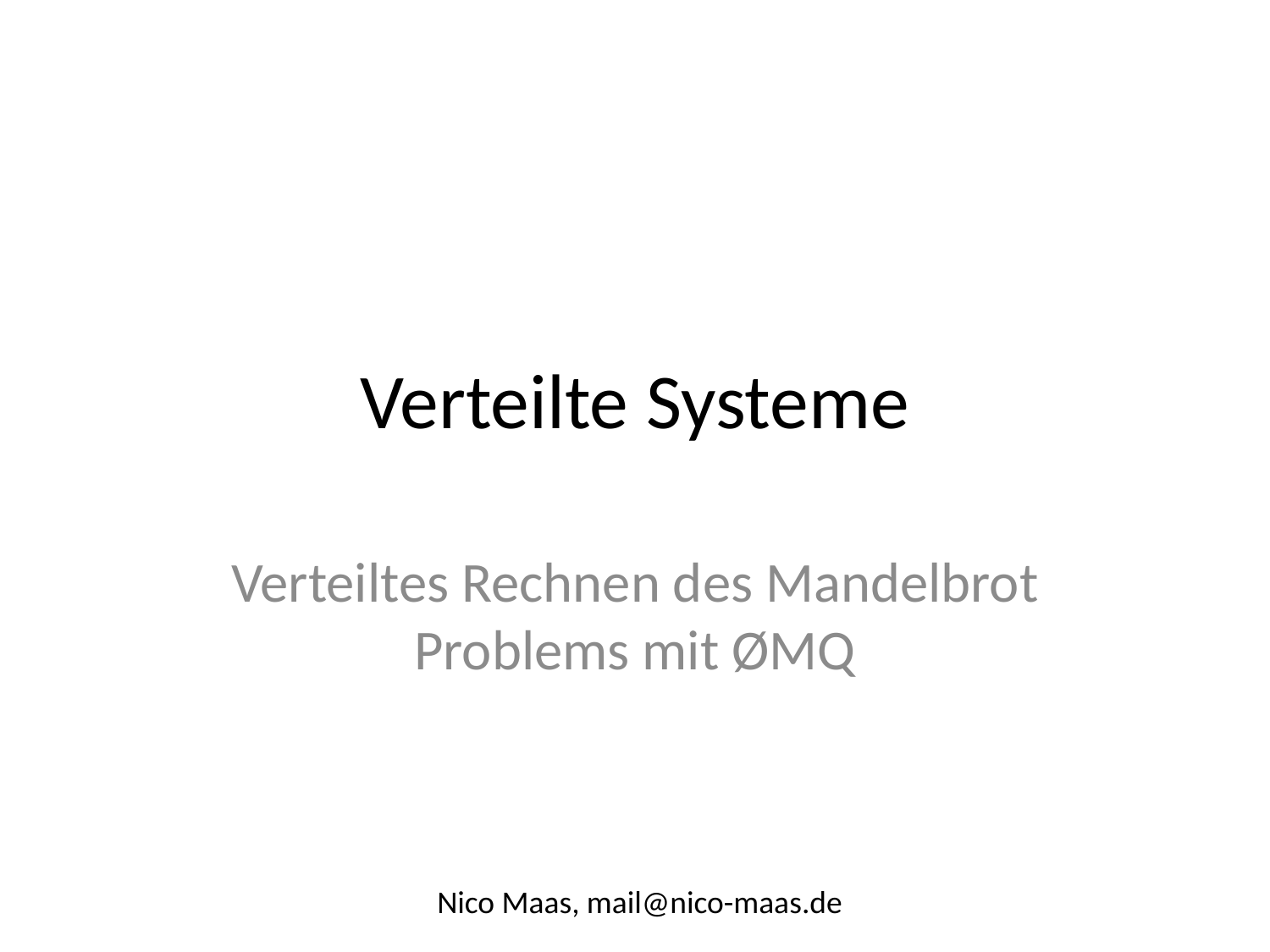

# Verteilte Systeme
Verteiltes Rechnen des Mandelbrot Problems mit ØMQ
Nico Maas, mail@nico-maas.de